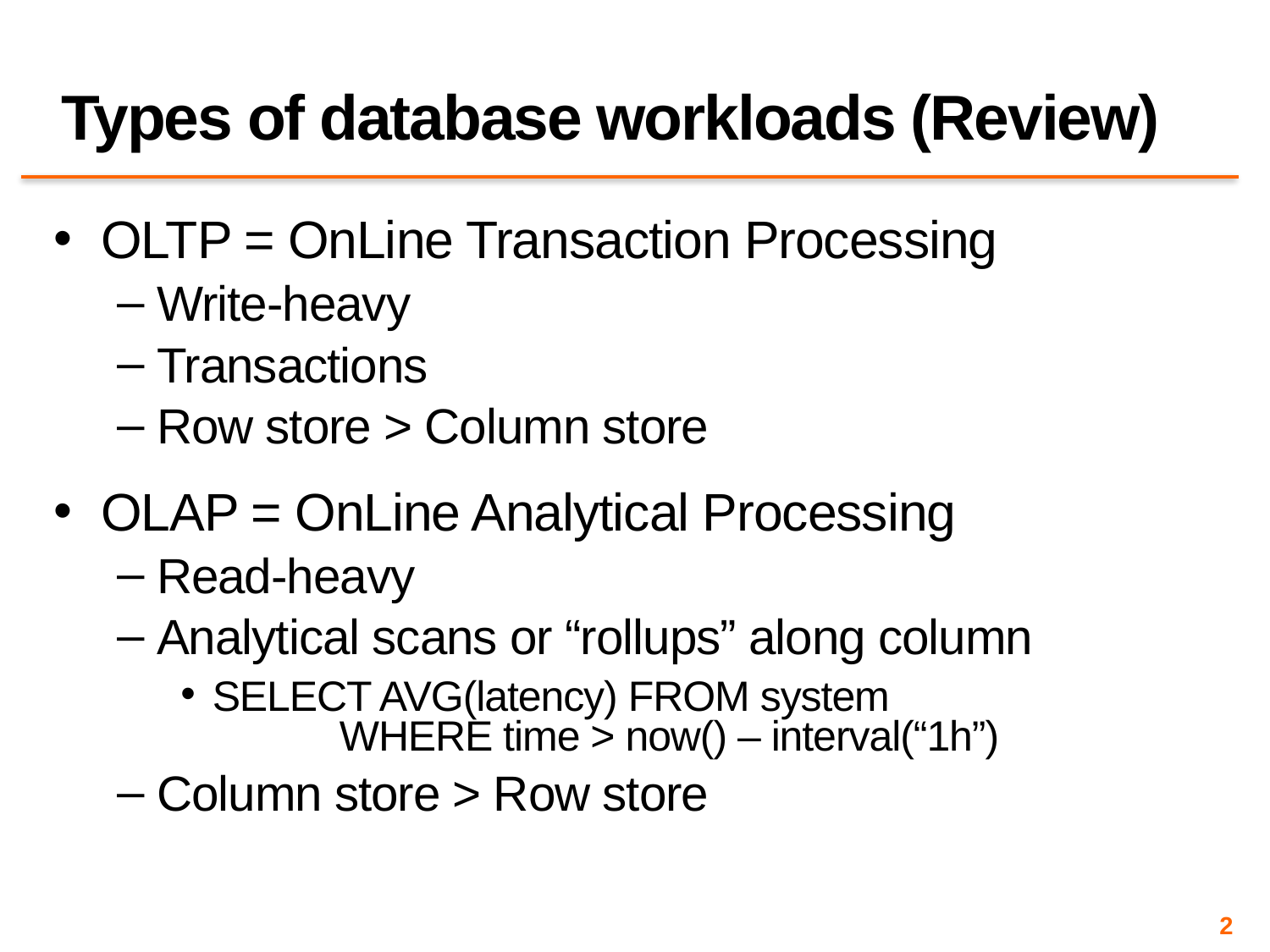

# Types of database workloads (Review)
OLTP = OnLine Transaction Processing
Write-heavy
Transactions
Row store > Column store
OLAP = OnLine Analytical Processing
Read-heavy
Analytical scans or “rollups” along column
SELECT AVG(latency) FROM system                                 	WHERE time > now() – interval(“1h”)
Column store > Row store

2